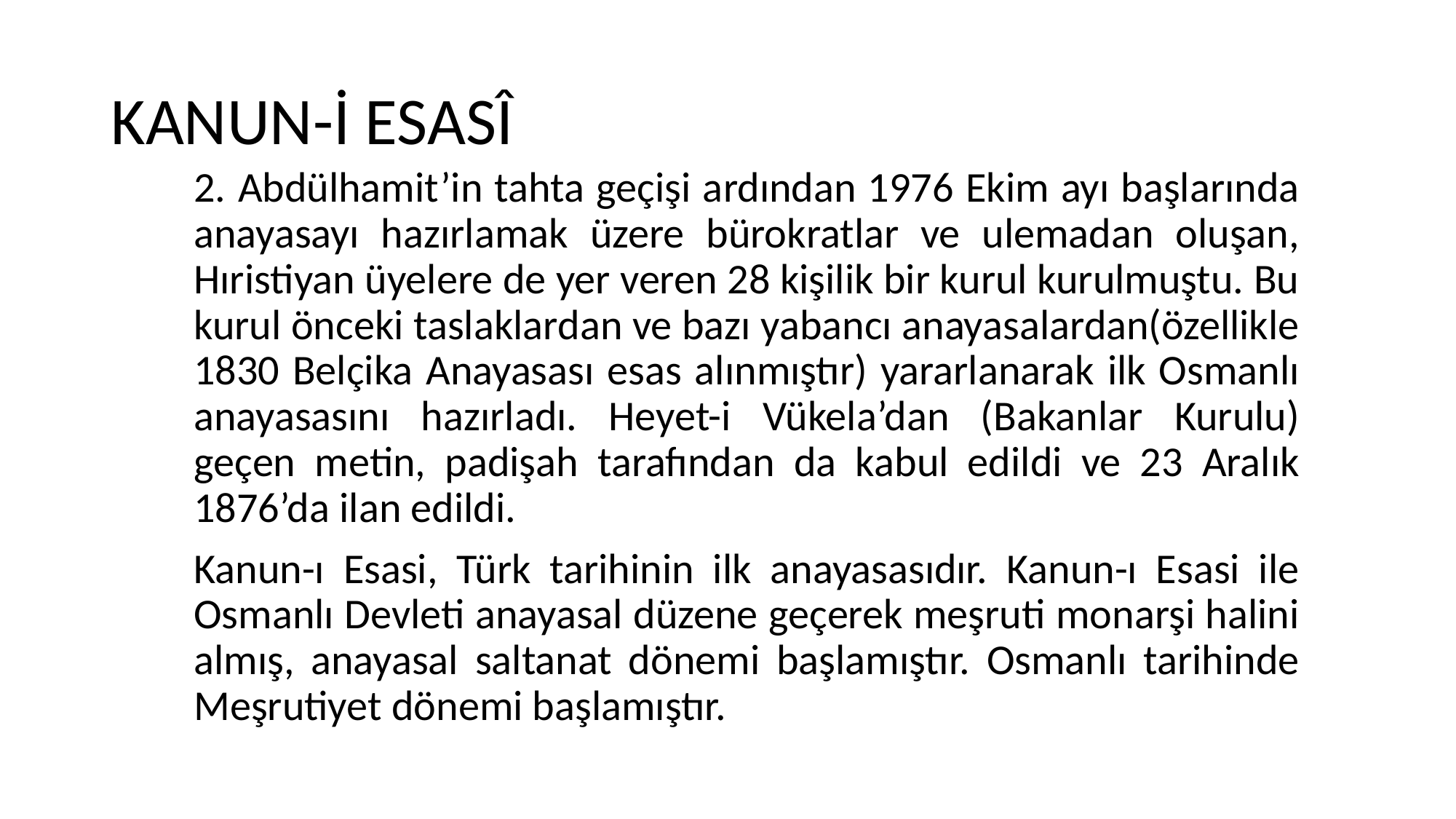

# KANUN-İ ESASÎ
2. Abdülhamit’in tahta geçişi ardından 1976 Ekim ayı başlarında anayasayı hazırlamak üzere bürokratlar ve ulemadan oluşan, Hıristiyan üyelere de yer veren 28 kişilik bir kurul kurulmuştu. Bu kurul önceki taslaklardan ve bazı yabancı anayasalardan(özellikle 1830 Belçika Anayasası esas alınmıştır) yararlanarak ilk Osmanlı anayasasını hazırladı. Heyet-i Vükela’dan (Bakanlar Kurulu) geçen metin, padişah tarafından da kabul edildi ve 23 Aralık 1876’da ilan edildi.
Kanun-ı Esasi, Türk tarihinin ilk anayasasıdır. Kanun-ı Esasi ile Osmanlı Devleti anayasal düzene geçerek meşruti monarşi halini almış, anayasal saltanat dönemi başlamıştır. Osmanlı tarihinde Meşrutiyet dönemi başlamıştır.